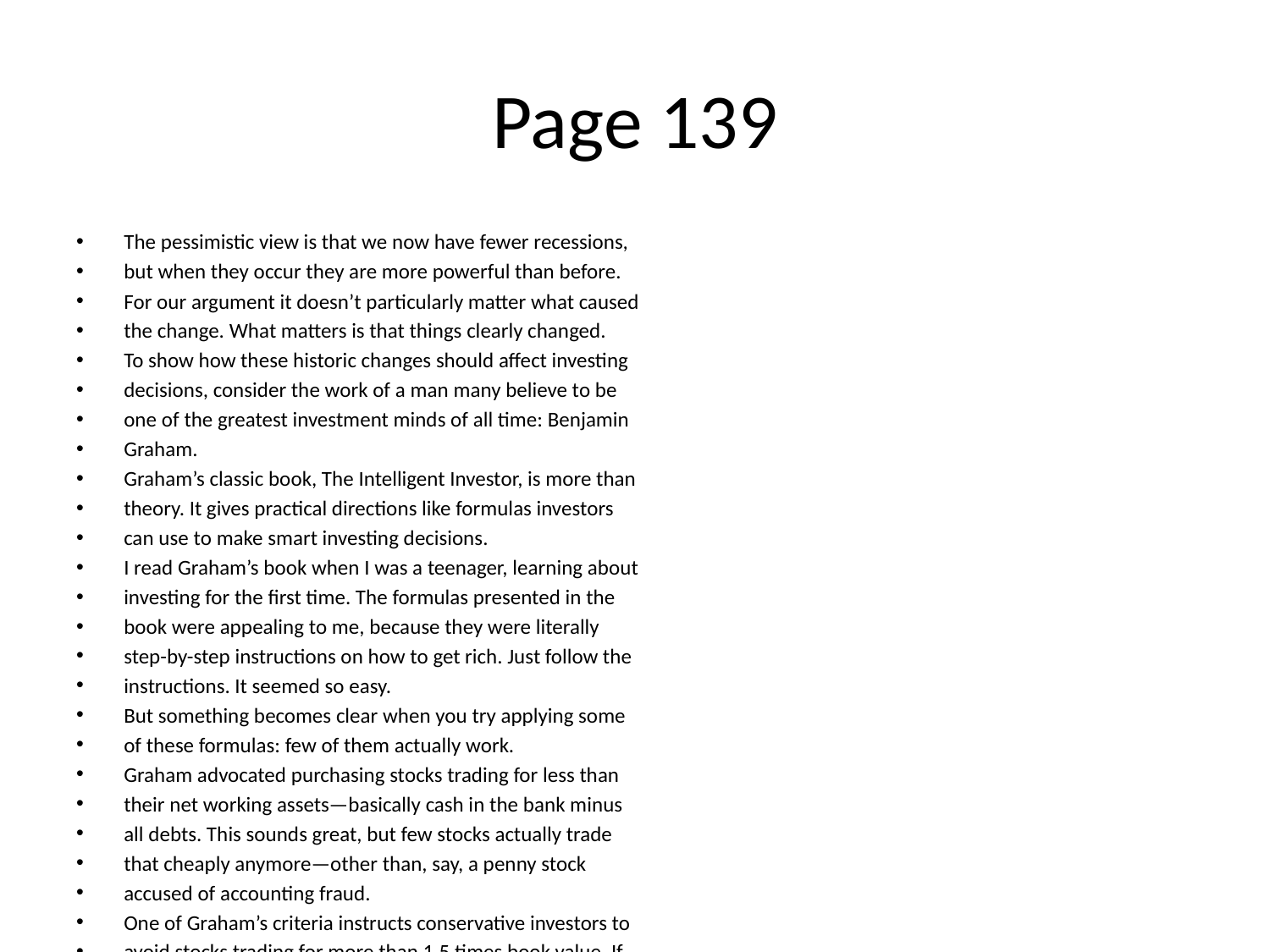

# Page 139
The pessimistic view is that we now have fewer recessions,
but when they occur they are more powerful than before.
For our argument it doesn’t particularly matter what caused
the change. What matters is that things clearly changed.
To show how these historic changes should aﬀect investing
decisions, consider the work of a man many believe to be
one of the greatest investment minds of all time: Benjamin
Graham.
Graham’s classic book, The Intelligent Investor, is more than
theory. It gives practical directions like formulas investors
can use to make smart investing decisions.
I read Graham’s book when I was a teenager, learning about
investing for the ﬁrst time. The formulas presented in the
book were appealing to me, because they were literally
step-by-step instructions on how to get rich. Just follow the
instructions. It seemed so easy.
But something becomes clear when you try applying some
of these formulas: few of them actually work.
Graham advocated purchasing stocks trading for less than
their net working assets—basically cash in the bank minus
all debts. This sounds great, but few stocks actually trade
that cheaply anymore—other than, say, a penny stock
accused of accounting fraud.
One of Graham’s criteria instructs conservative investors to
avoid stocks trading for more than 1.5 times book value. If
you followed this rule over the last decade you would have
owned almost nothing but insurance and bank stocks. There
is no world where that is OK.
The Intelligent Investor is one of the greatest investing
books of all time. But I don’t know a single investor who has